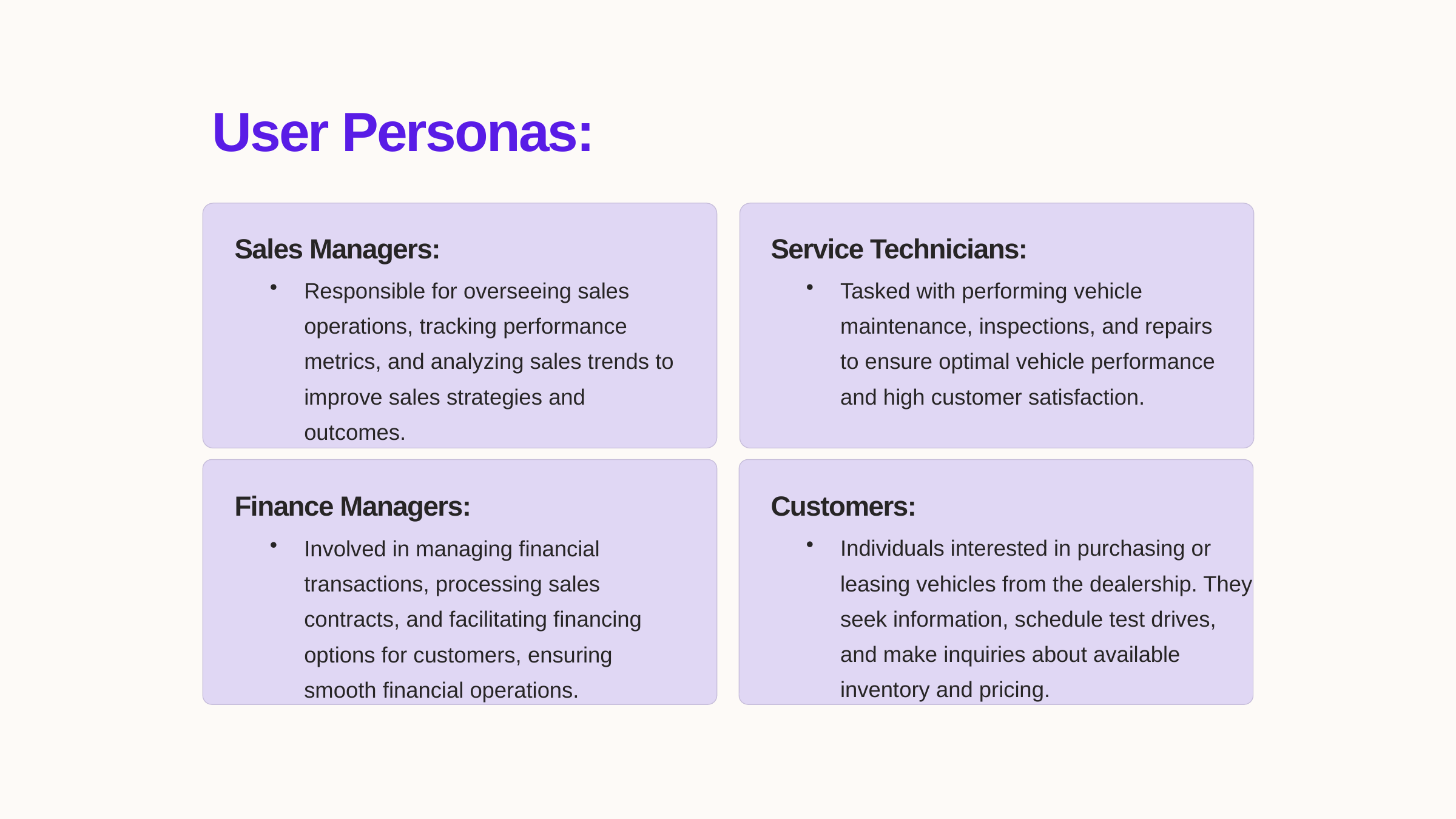

User Personas:

Sales Managers:
Service Technicians:
Responsible for overseeing sales operations, tracking performance metrics, and analyzing sales trends to improve sales strategies and outcomes.
Tasked with performing vehicle maintenance, inspections, and repairs to ensure optimal vehicle performance and high customer satisfaction.

Finance Managers:
Customers:
Individuals interested in purchasing or leasing vehicles from the dealership. They seek information, schedule test drives, and make inquiries about available inventory and pricing.

Involved in managing financial transactions, processing sales contracts, and facilitating financing options for customers, ensuring smooth financial operations.